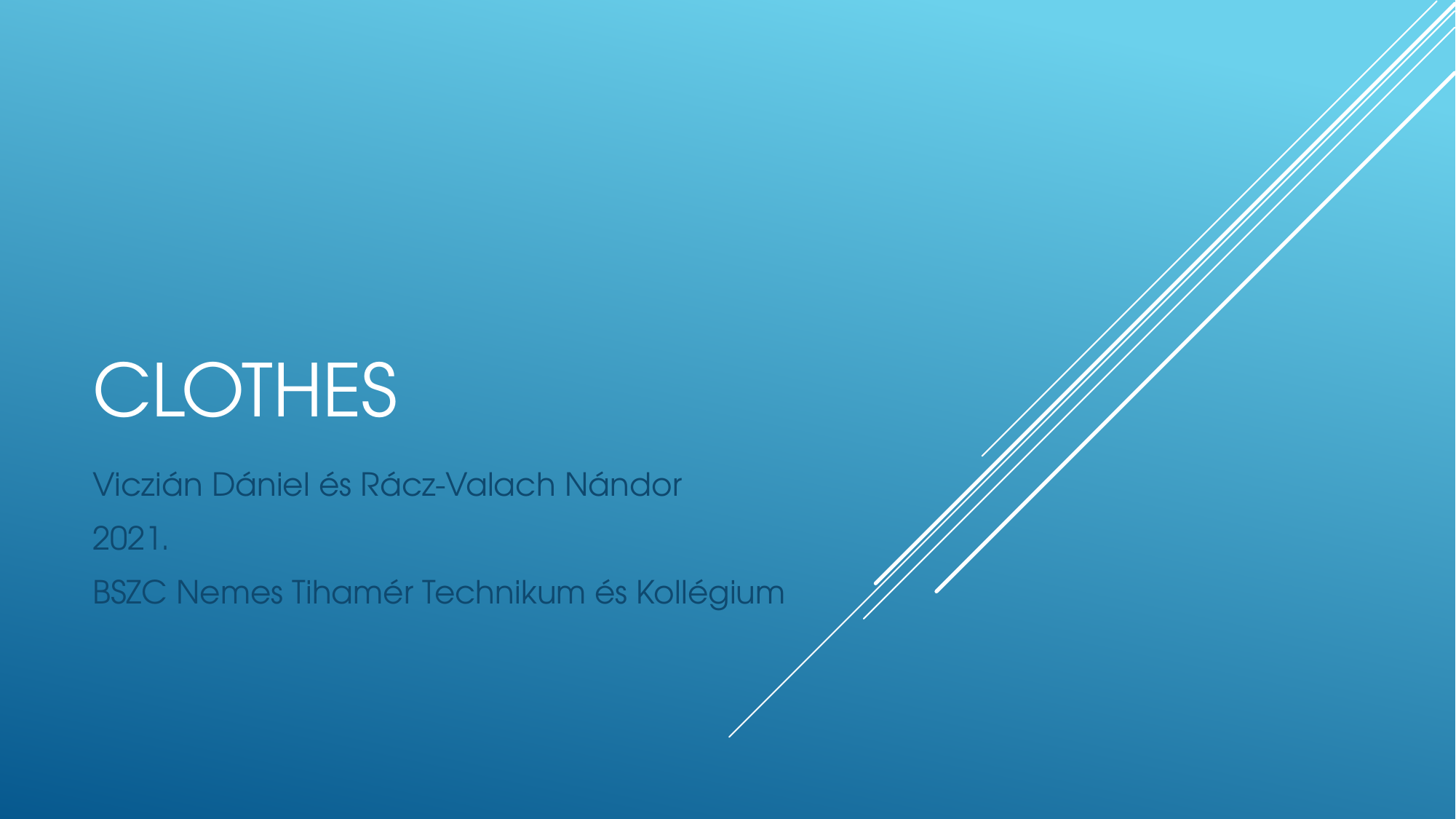

# Clothes
Viczián Dániel és Rácz-Valach Nándor
2021.
BSZC Nemes Tihamér Technikum és Kollégium